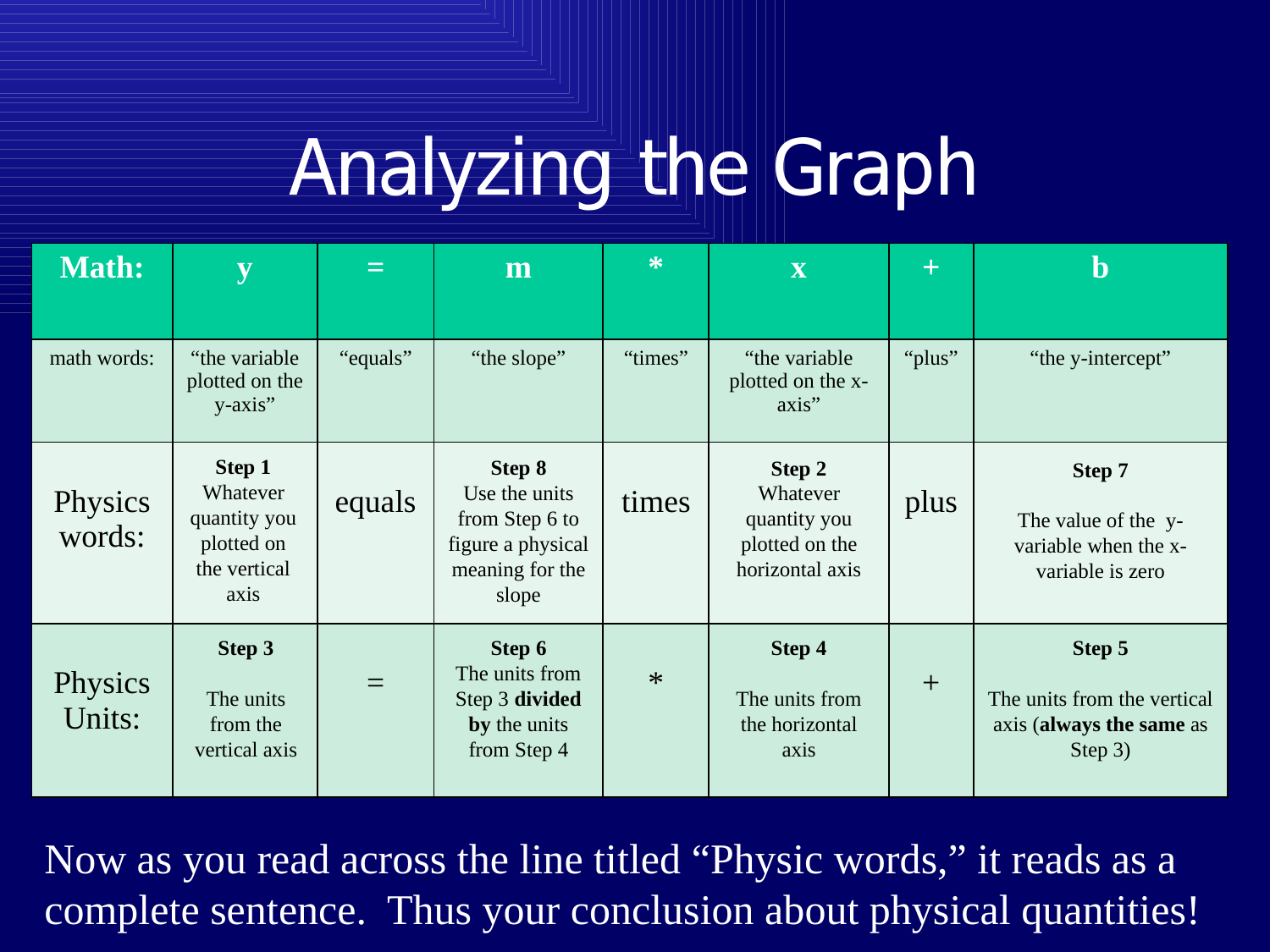

# Analyzing the Graph
| Math: | y | = | m | \* | x | + | b |
| --- | --- | --- | --- | --- | --- | --- | --- |
| math words: | “the variable plotted on the y-axis” | “equals” | “the slope” | “times” | “the variable plotted on the x-axis” | “plus” | “the y-intercept” |
| Physics words: |  | equals |  | times |  | plus |  |
| Physics Units: |  | = |  | \* |  | + |  |
Step 1
Whatever quantity you plotted on the vertical axis
Step 8
Use the units from Step 6 to figure a physical meaning for the slope
Step 2
Whatever quantity you plotted on the horizontal axis
Step 7

The value of the  y-variable when the x-variable is zero
Step 3

The units from the vertical axis
Step 4

The units from the horizontal axis
Step 5

The units from the vertical axis (always the same as Step 3)
Step 6
The units from Step 3 divided by the units from Step 4
Now as you read across the line titled “Physic words,” it reads as a complete sentence.  Thus your conclusion about physical quantities!